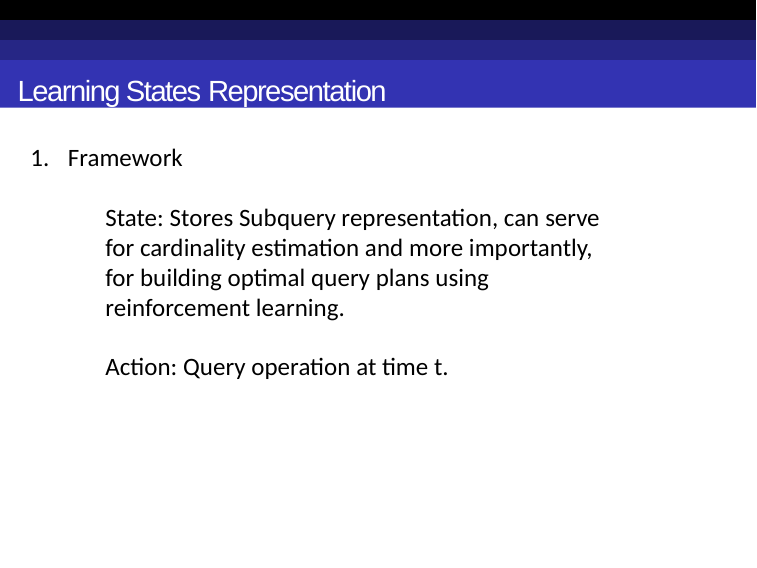

Learning States Representation
Framework

State: Stores Subquery representation, can serve for cardinality estimation and more importantly, for building optimal query plans using reinforcement learning.

Action: Query operation at time t.